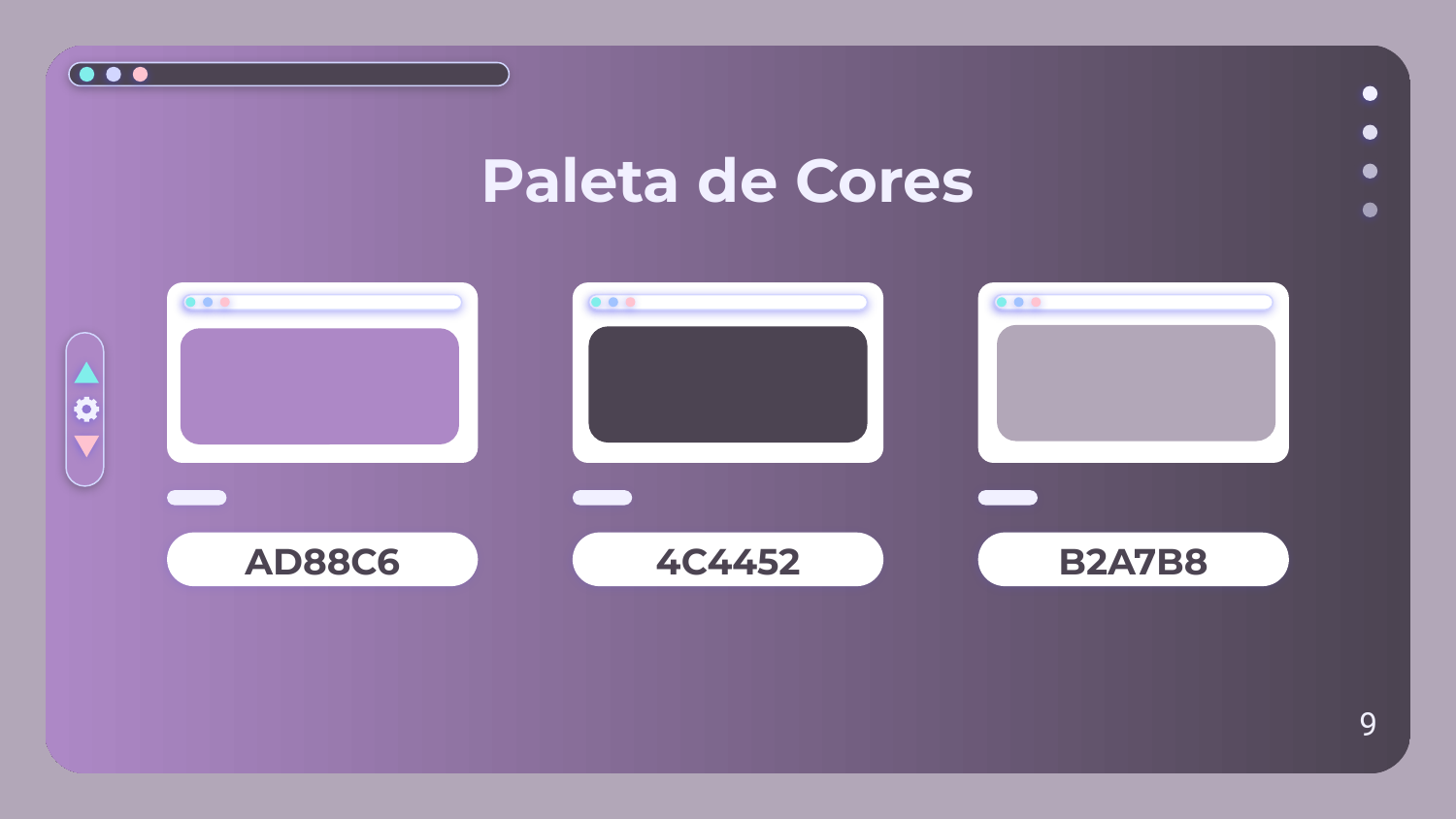

# Paleta de Cores

AD88C6
4C4452
B2A7B8
9